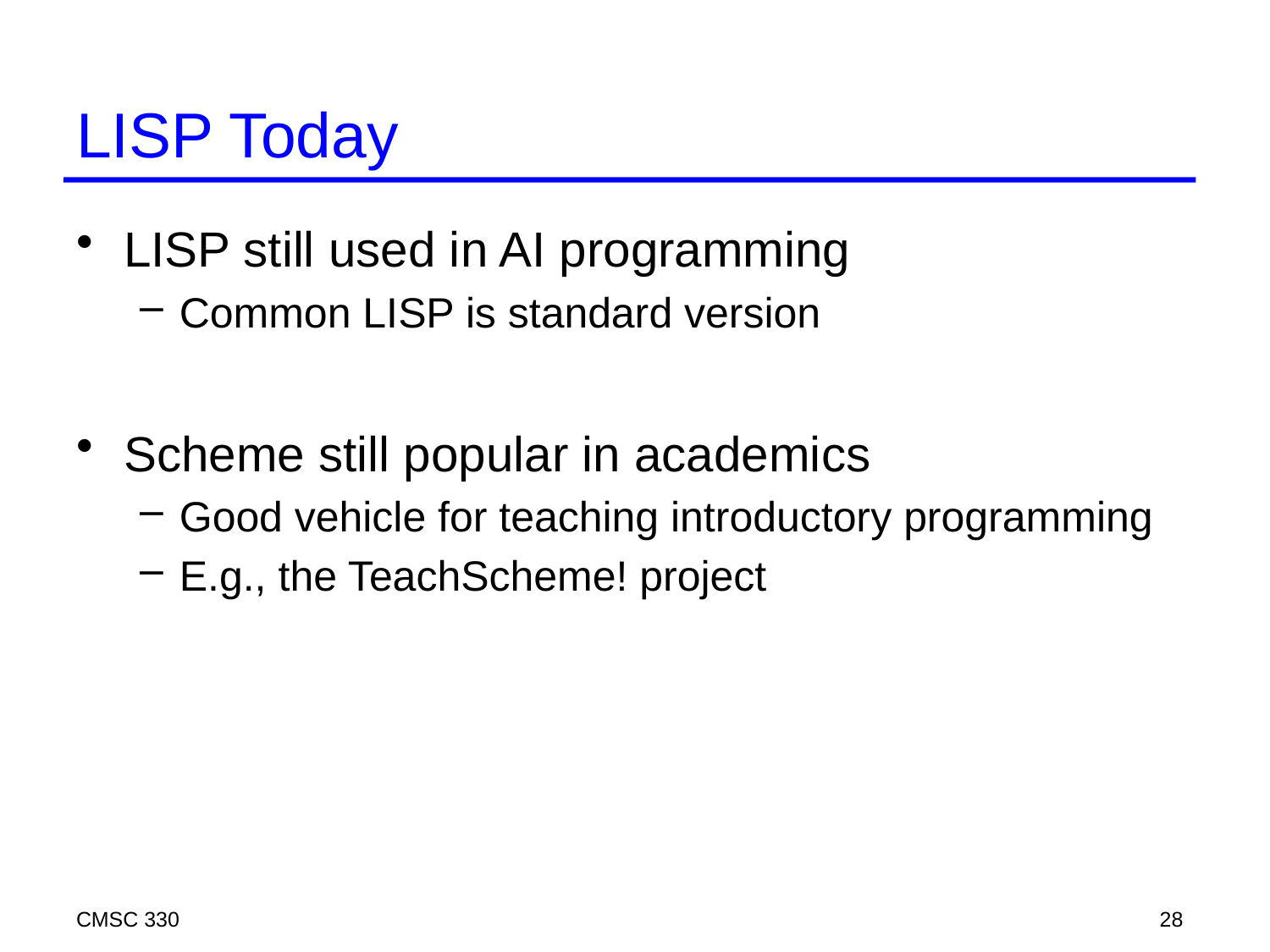

# LISP Today
LISP still used in AI programming
Common LISP is standard version

Scheme still popular in academics
Good vehicle for teaching introductory programming
E.g., the TeachScheme! project
CMSC 330
28